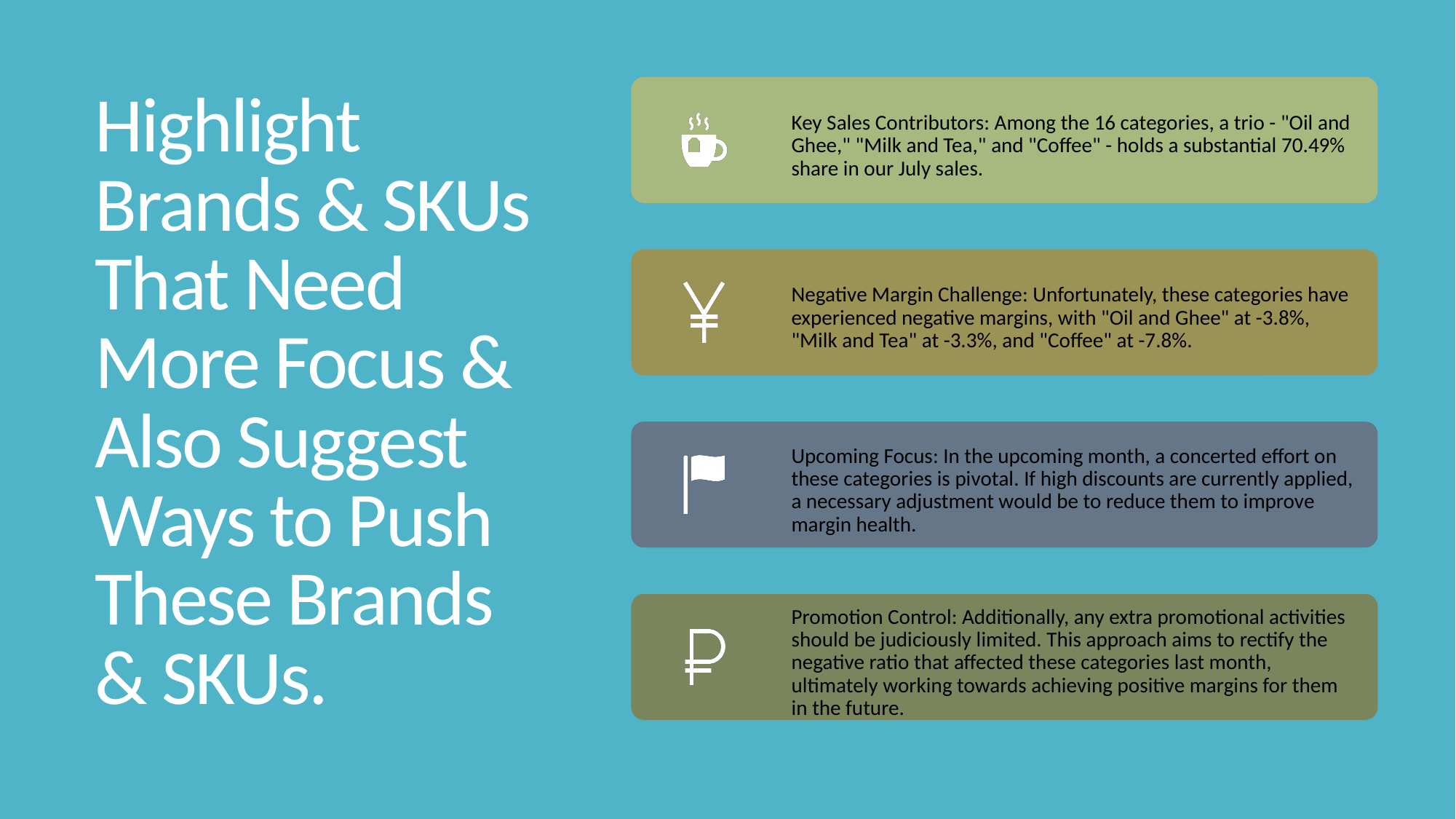

# Highlight Brands & SKUs That Need More Focus & Also Suggest Ways to Push These Brands & SKUs.
Key Sales Contributors: Among the 16 categories, a trio - "Oil and Ghee," "Milk and Tea," and "Coffee" - holds a substantial 70.49% share in our July sales.
Negative Margin Challenge: Unfortunately, these categories have experienced negative margins, with "Oil and Ghee" at -3.8%, "Milk and Tea" at -3.3%, and "Coffee" at -7.8%.
Upcoming Focus: In the upcoming month, a concerted effort on these categories is pivotal. If high discounts are currently applied, a necessary adjustment would be to reduce them to improve margin health.
Promotion Control: Additionally, any extra promotional activities should be judiciously limited. This approach aims to rectify the negative ratio that affected these categories last month, ultimately working towards achieving positive margins for them in the future.